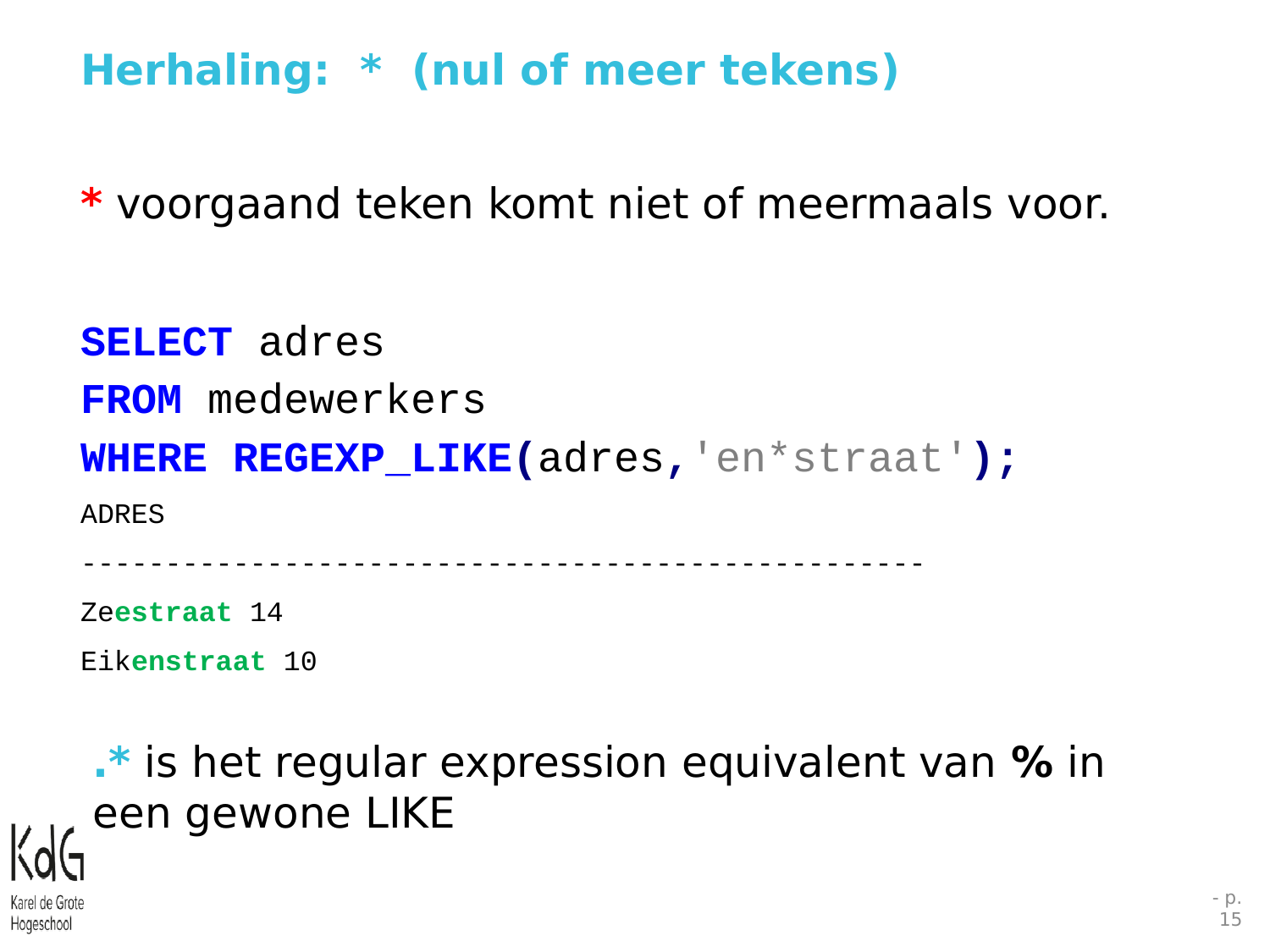

# Herhaling:  *  (nul of meer tekens)
* voorgaand teken komt niet of meermaals voor.

SELECT adres
FROM medewerkers
WHERE REGEXP_LIKE(adres,'en*straat');
ADRES
--------------------------------------------------
Zeestraat 14
Eikenstraat 10
.* is het regular expression equivalent van % in een gewone LIKE
- p.15